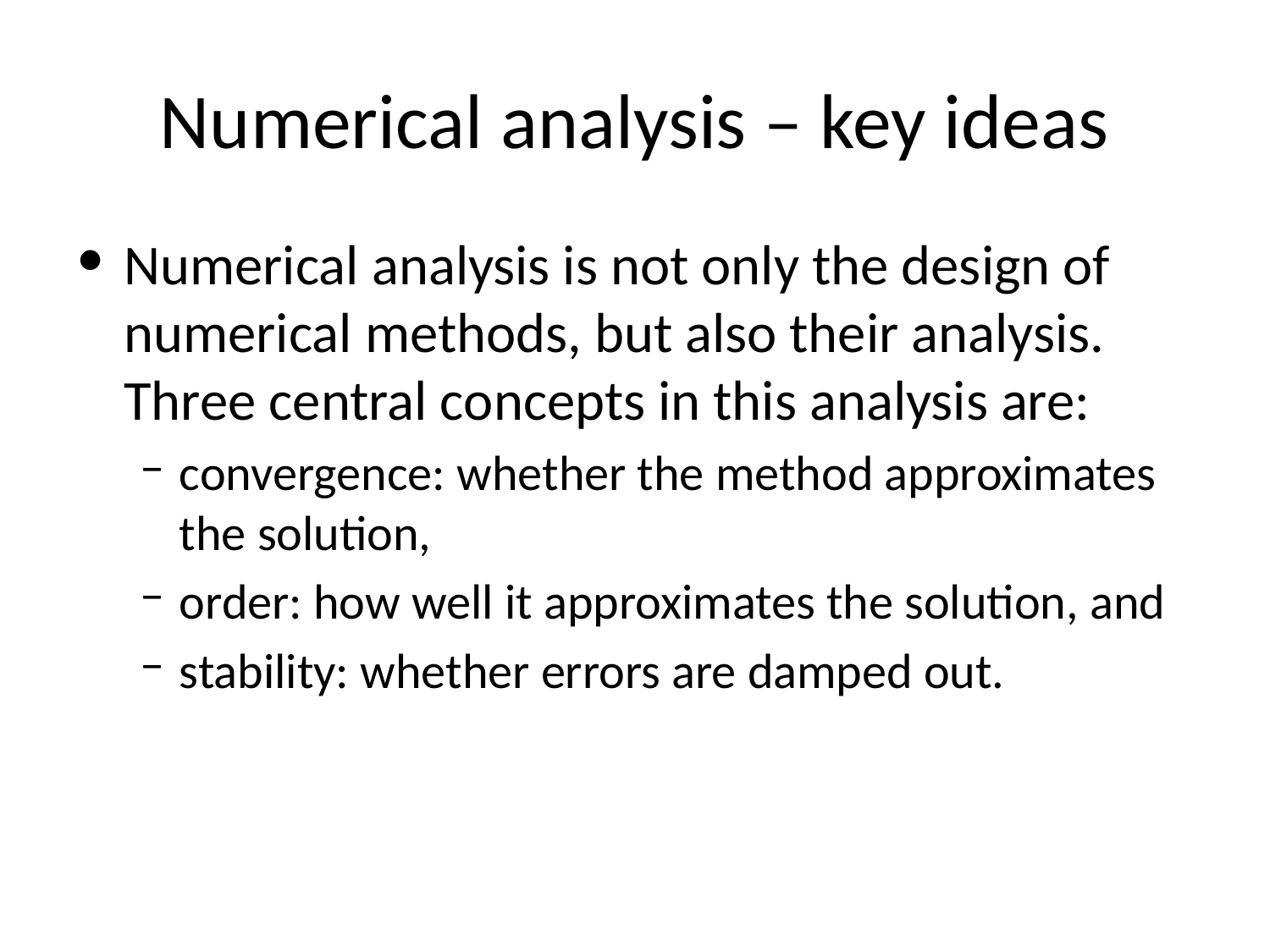

# Numerical analysis – key ideas
Numerical analysis is not only the design of numerical methods, but also their analysis. Three central concepts in this analysis are:
convergence: whether the method approximates the solution,
order: how well it approximates the solution, and
stability: whether errors are damped out.